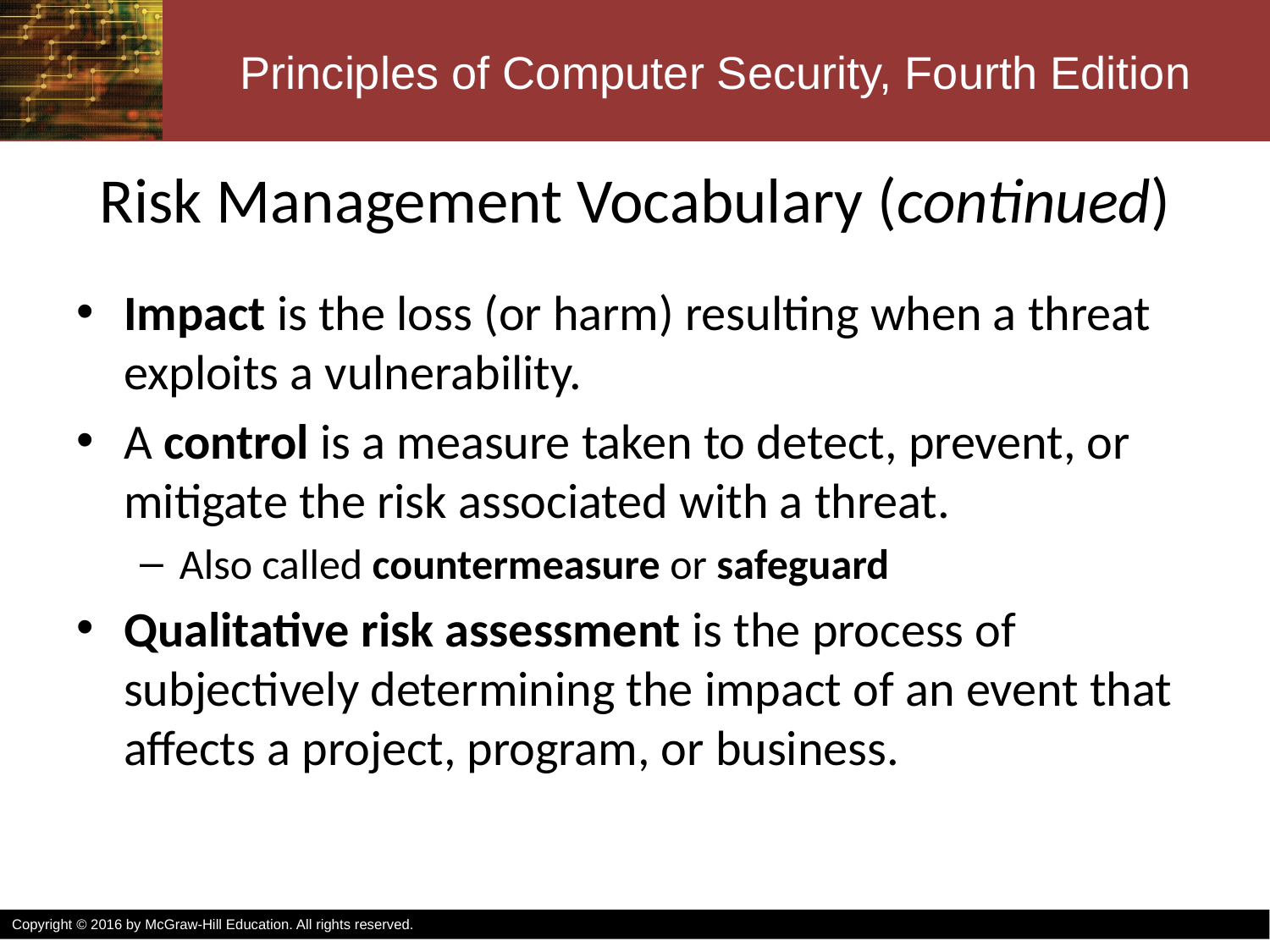

# Risk Management Vocabulary (continued)
Impact is the loss (or harm) resulting when a threat exploits a vulnerability.
A control is a measure taken to detect, prevent, or mitigate the risk associated with a threat.
Also called countermeasure or safeguard
Qualitative risk assessment is the process of subjectively determining the impact of an event that affects a project, program, or business.